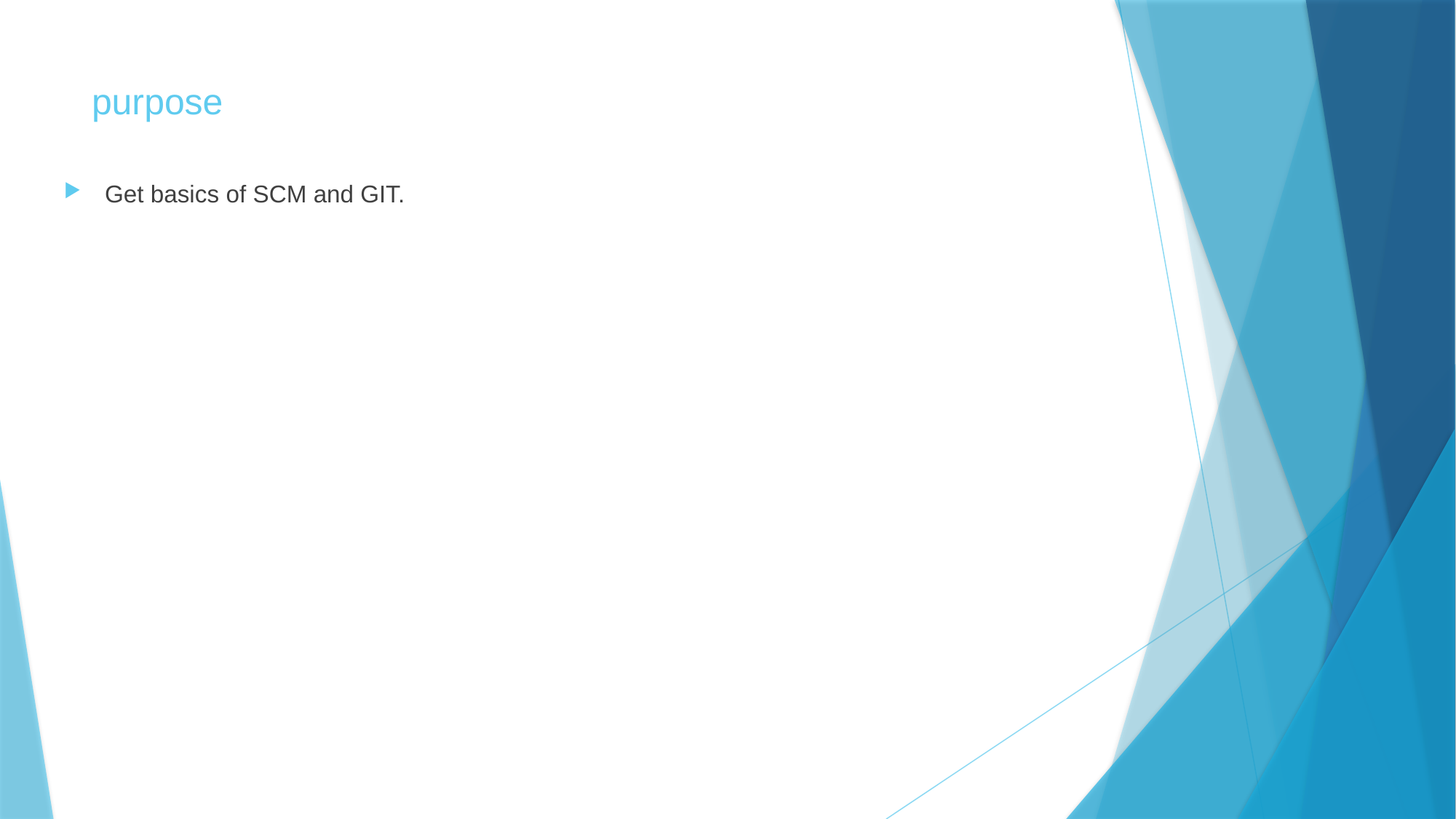

# purpose
Get basics of SCM and GIT.